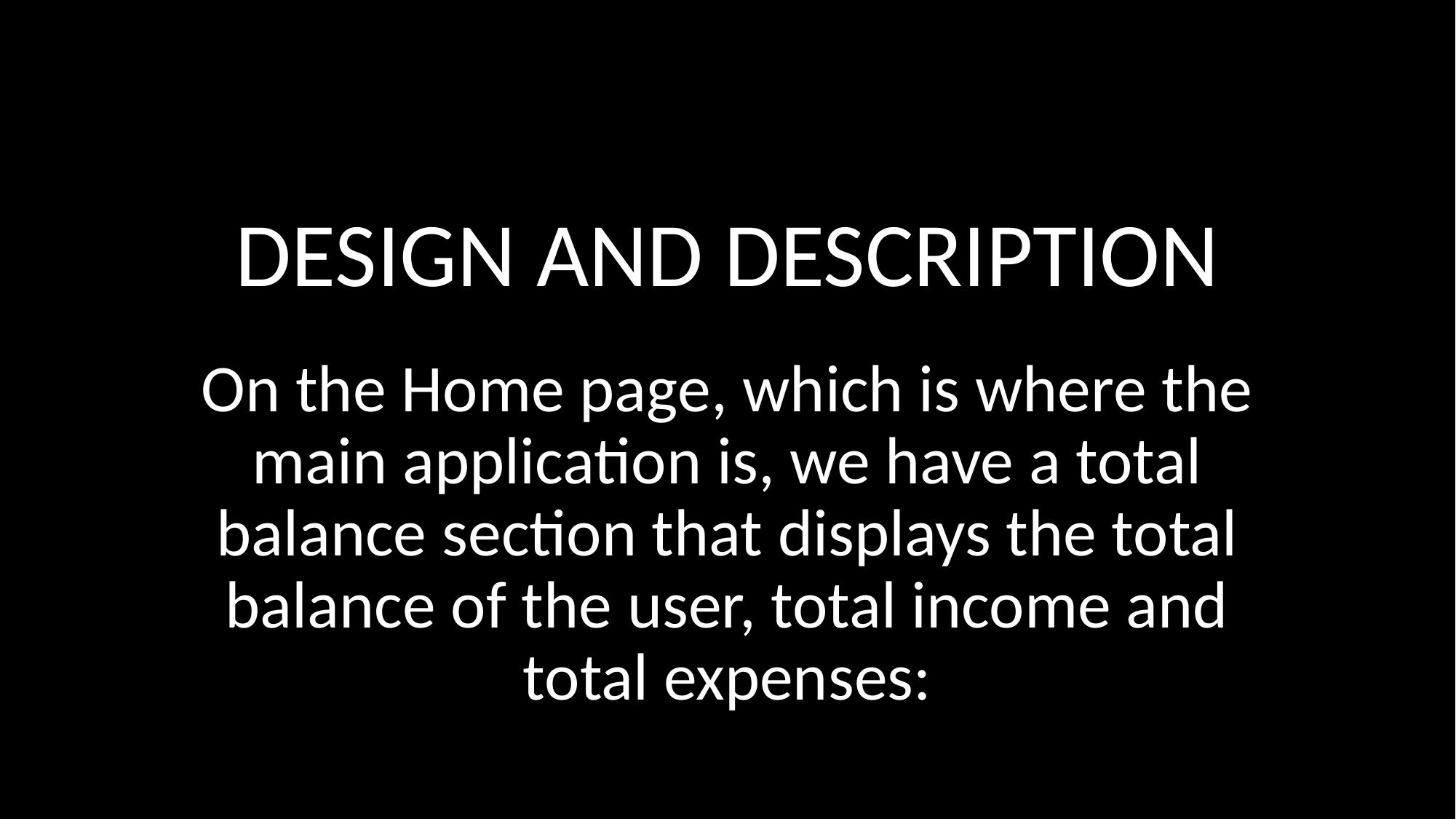

# DESIGN AND DESCRIPTION
On the Home page, which is where the main application is, we have a total balance section that displays the total balance of the user, total income and total expenses: